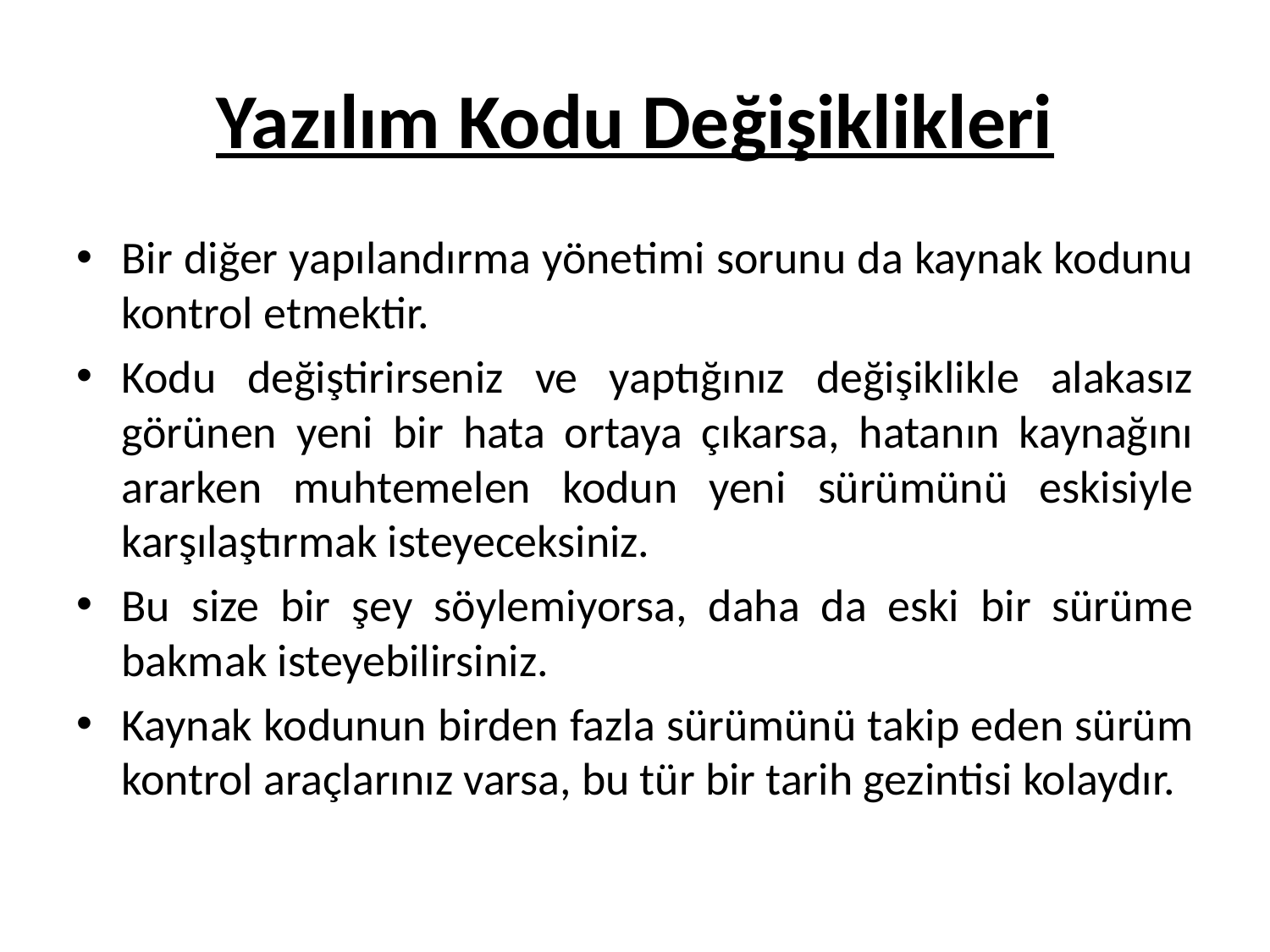

# Yazılım Kodu Değişiklikleri
Bir diğer yapılandırma yönetimi sorunu da kaynak kodunu kontrol etmektir.
Kodu değiştirirseniz ve yaptığınız değişiklikle alakasız görünen yeni bir hata ortaya çıkarsa, hatanın kaynağını ararken muhtemelen kodun yeni sürümünü eskisiyle karşılaştırmak isteyeceksiniz.
Bu size bir şey söylemiyorsa, daha da eski bir sürüme bakmak isteyebilirsiniz.
Kaynak kodunun birden fazla sürümünü takip eden sürüm kontrol araçlarınız varsa, bu tür bir tarih gezintisi kolaydır.